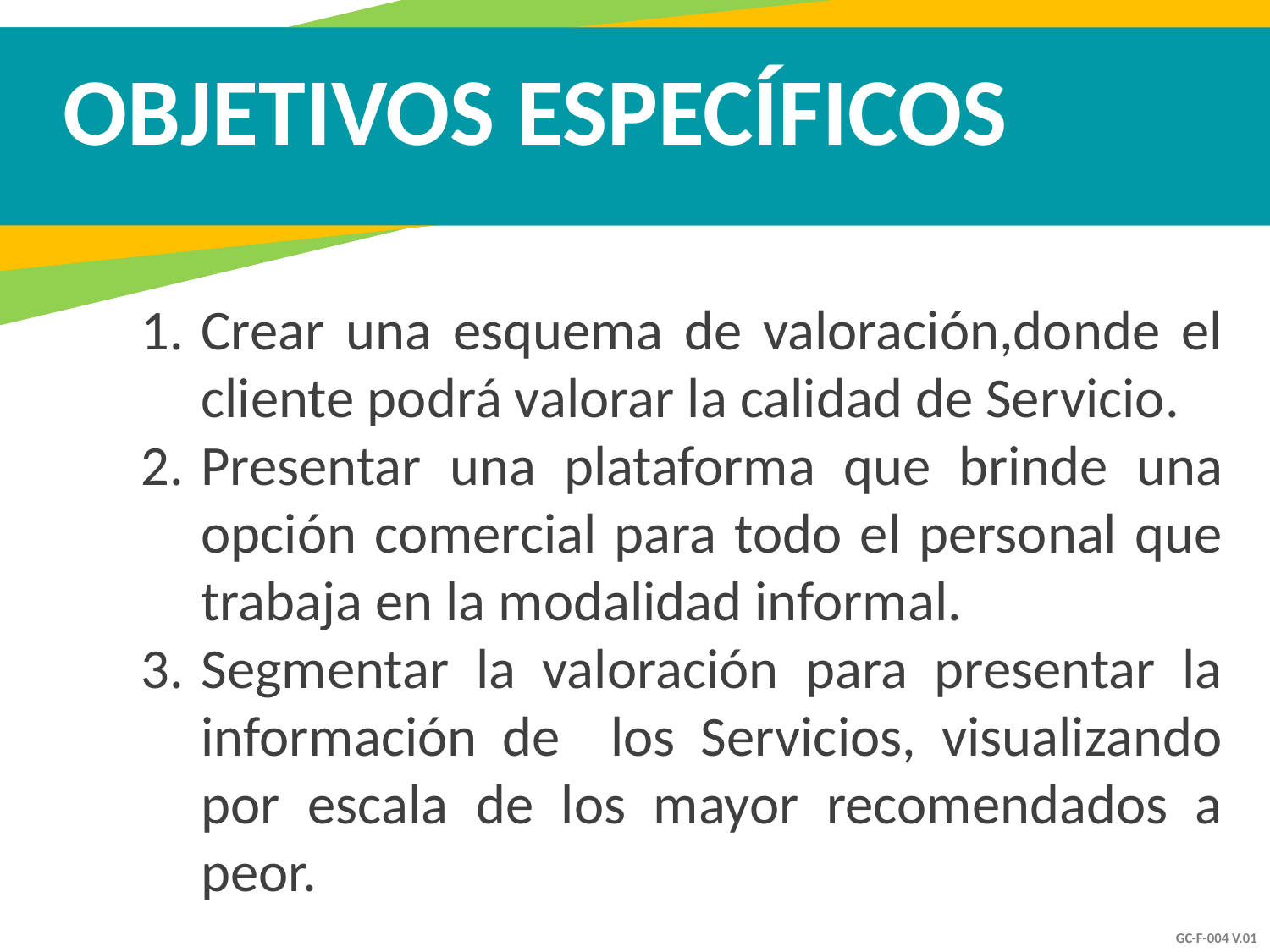

OBJETIVOS ESPECÍFICOS
Crear una esquema de valoración,donde el cliente podrá valorar la calidad de Servicio.
Presentar una plataforma que brinde una opción comercial para todo el personal que trabaja en la modalidad informal.
Segmentar la valoración para presentar la información de  los Servicios, visualizando por escala de los mayor recomendados a peor.